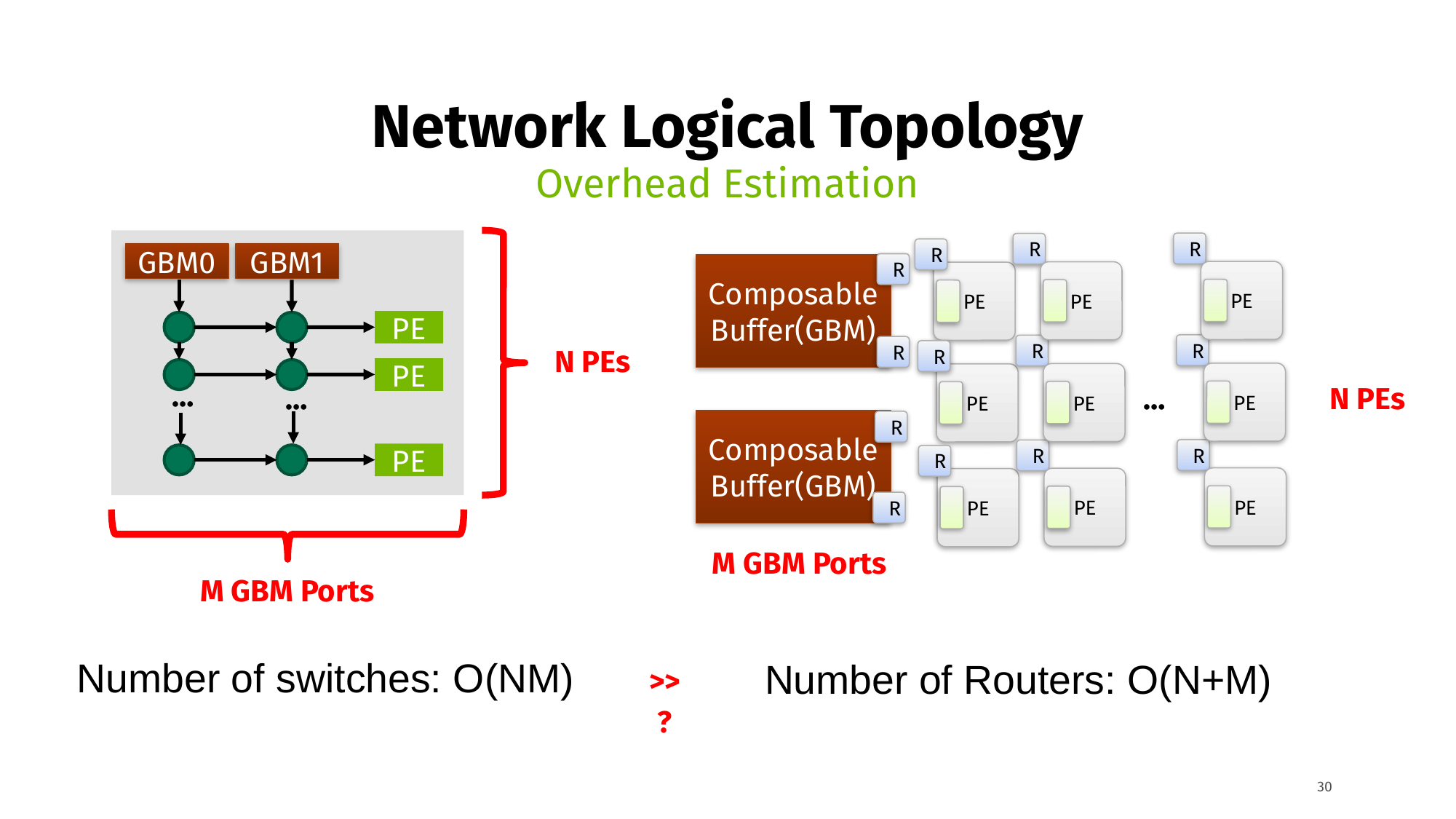

# Network Logical Topology
Overhead Estimation

R
R
R
GBM1
GBM0
R
Composable Buffer(GBM)
PE
PE
PE

PE

R
R
R
R
N PEs

PE

PE
PE
PE
…
…
…
N PEs

Composable Buffer(GBM)
R
R
R
PE

R
PE
PE
PE

R
M GBM Ports
M GBM Ports
Number of switches: O(NM)
Number of Routers: O(N+M)
>>
?